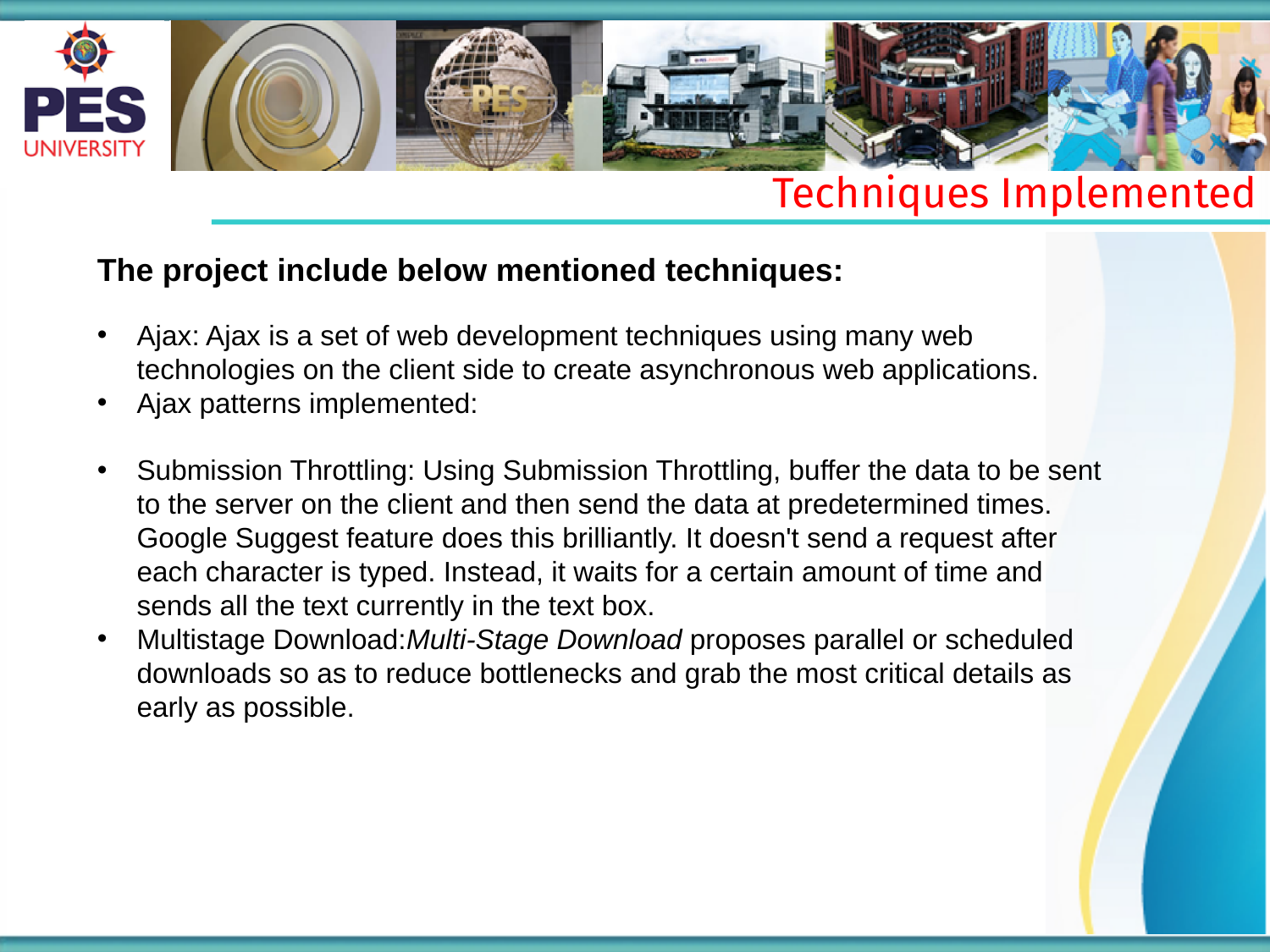

Techniques Implemented

The project include below mentioned techniques:

Ajax: Ajax is a set of web development techniques using many web technologies on the client side to create asynchronous web applications.
Ajax patterns implemented:

Submission Throttling: Using Submission Throttling, buffer the data to be sent to the server on the client and then send the data at predetermined times. Google Suggest feature does this brilliantly. It doesn't send a request after each character is typed. Instead, it waits for a certain amount of time and sends all the text currently in the text box.
Multistage Download:Multi-Stage Download proposes parallel or scheduled downloads so as to reduce bottlenecks and grab the most critical details as early as possible.